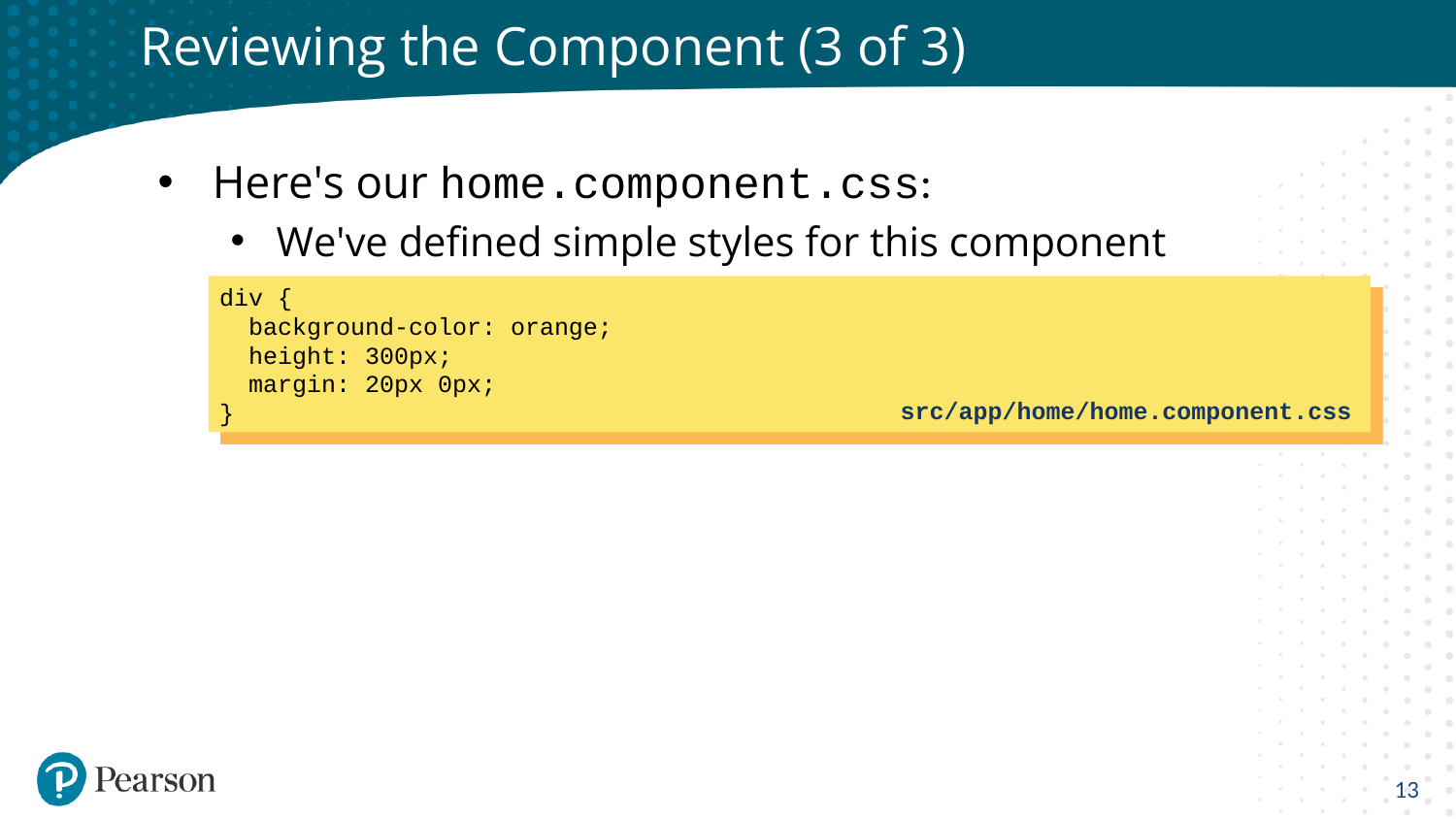

# Reviewing the Component (3 of 3)
Here's our home.component.css:
We've defined simple styles for this component
div {
  background-color: orange;
  height: 300px;
  margin: 20px 0px;
}
src/app/home/home.component.css
13